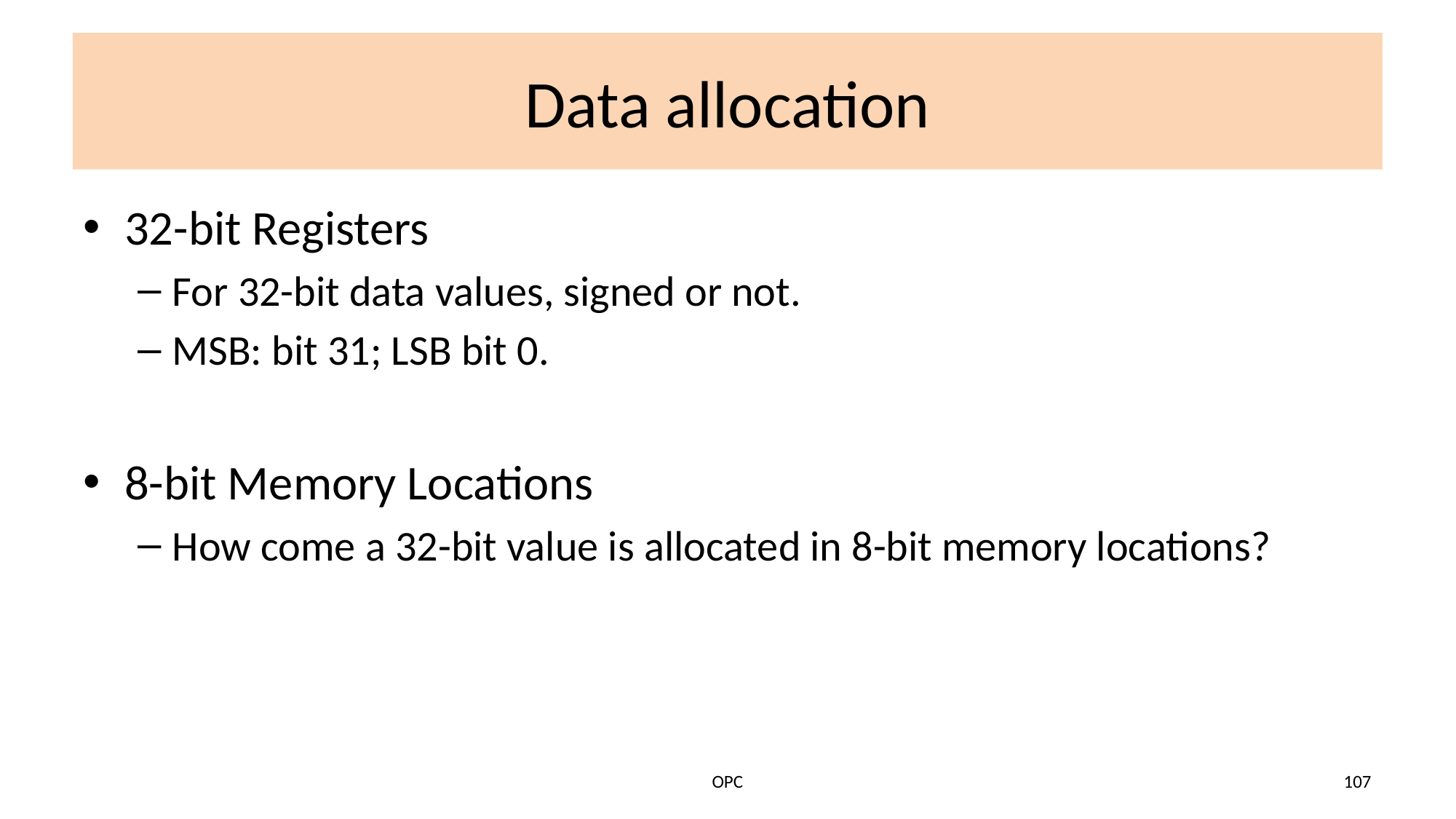

# Data allocation
32-bit Registers
For 32-bit data values, signed or not.
MSB: bit 31; LSB bit 0.

8-bit Memory Locations
How come a 32-bit value is allocated in 8-bit memory locations?
OPC
107